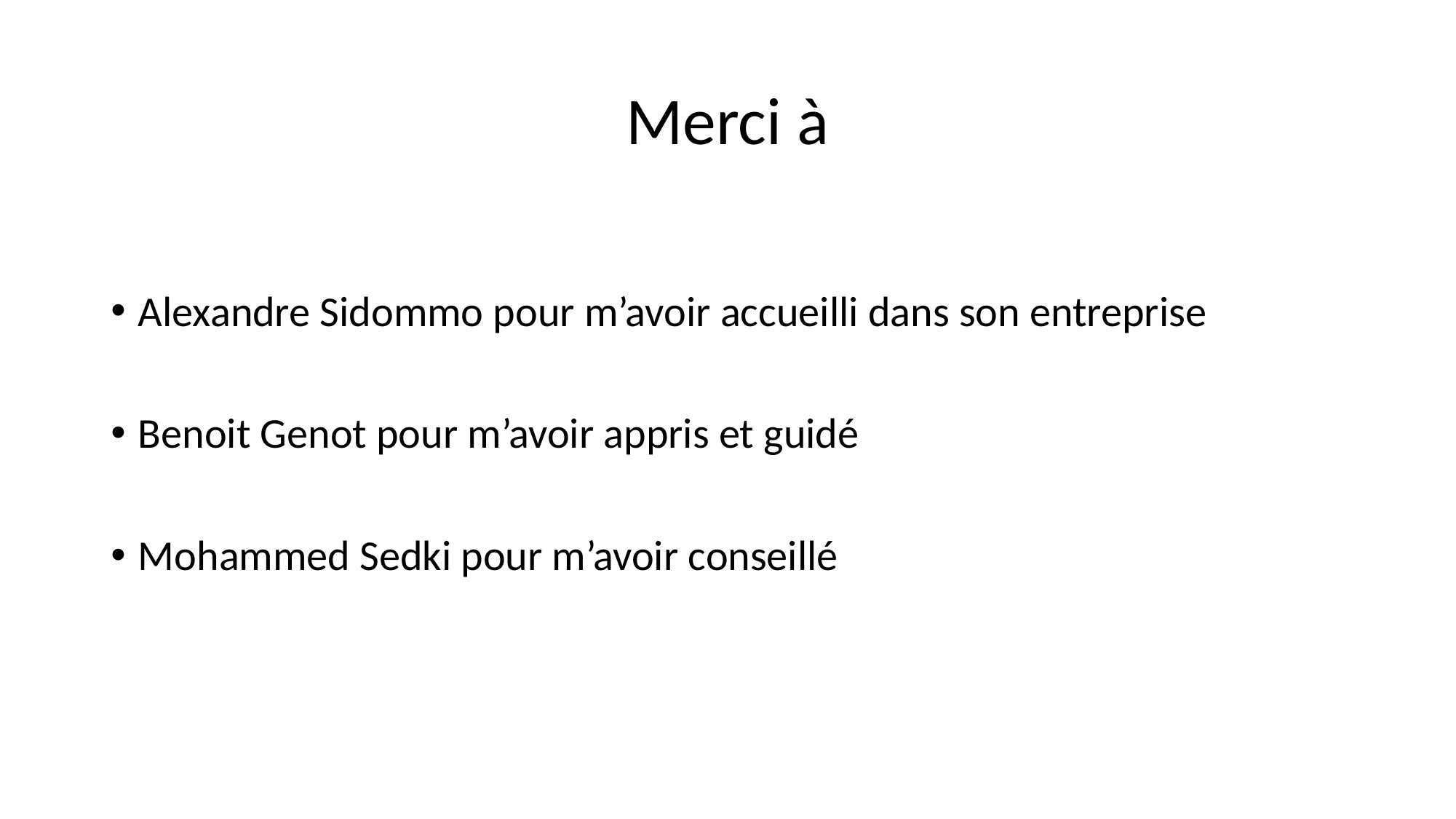

# Merci à

Alexandre Sidommo pour m’avoir accueilli dans son entreprise

Benoit Genot pour m’avoir appris et guidé

Mohammed Sedki pour m’avoir conseillé